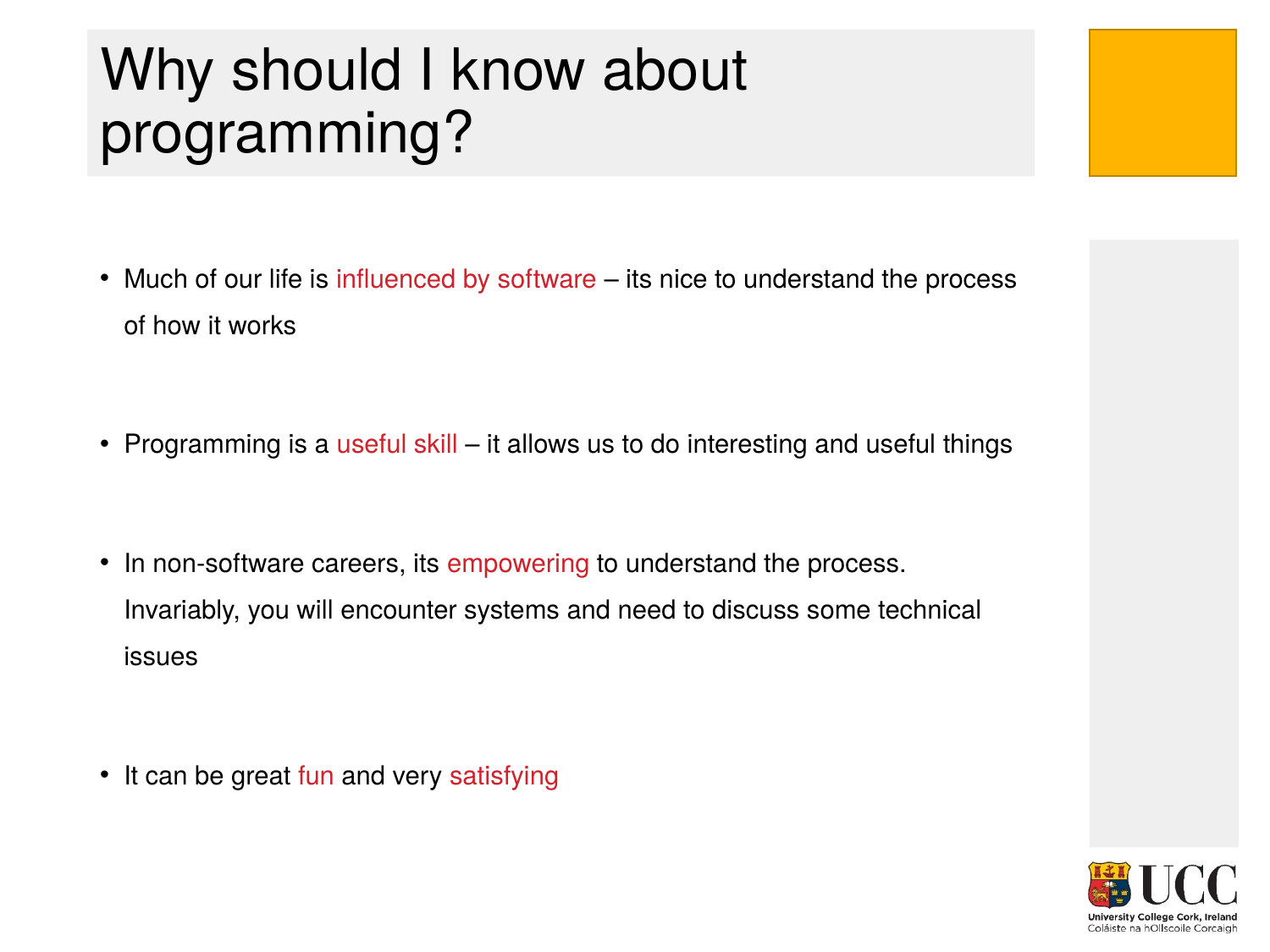

# Why should I know about programming?
Much of our life is influenced by software – its nice to understand the process of how it works

Programming is a useful skill – it allows us to do interesting and useful things

In non-software careers, its empowering to understand the process. Invariably, you will encounter systems and need to discuss some technical issues

It can be great fun and very satisfying